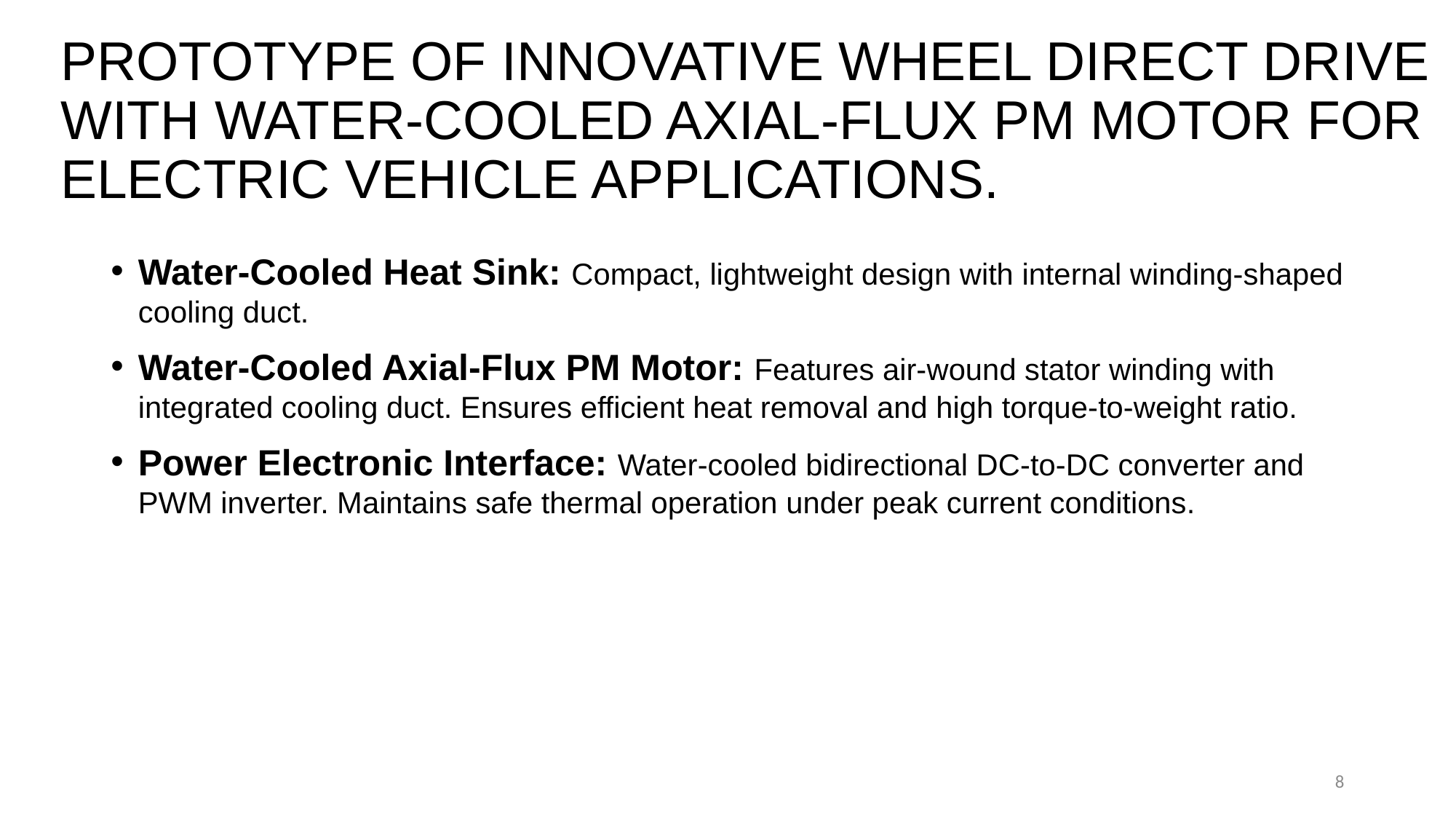

# PROTOTYPE OF INNOVATIVE WHEEL DIRECT DRIVE WITH WATER-COOLED AXIAL-FLUX PM MOTOR FOR ELECTRIC VEHICLE APPLICATIONS.
Water-Cooled Heat Sink: Compact, lightweight design with internal winding-shaped cooling duct.
Water-Cooled Axial-Flux PM Motor: Features air-wound stator winding with integrated cooling duct. Ensures efficient heat removal and high torque-to-weight ratio.
Power Electronic Interface: Water-cooled bidirectional DC-to-DC converter and PWM inverter. Maintains safe thermal operation under peak current conditions.
8